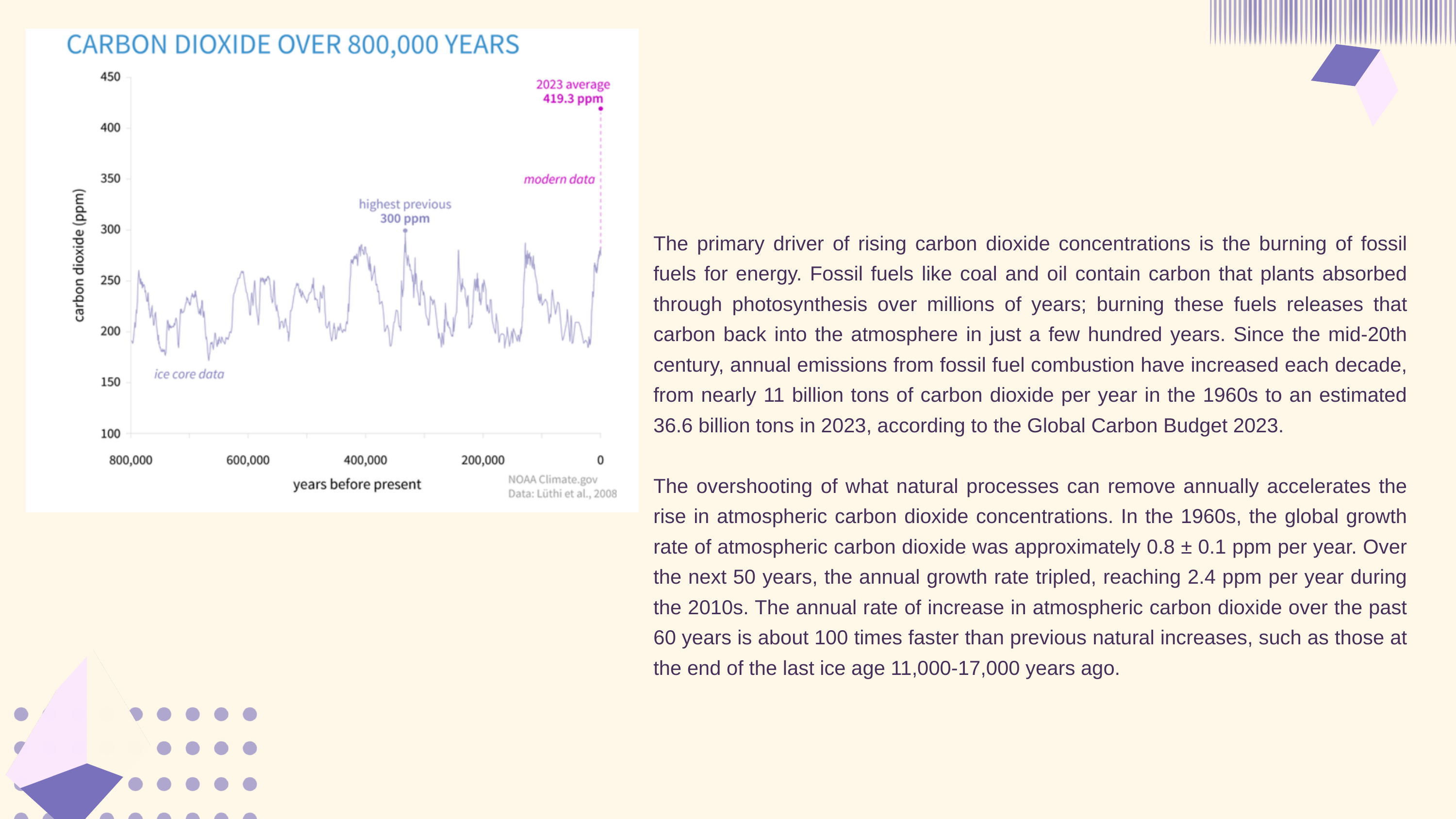

The primary driver of rising carbon dioxide concentrations is the burning of fossil fuels for energy. Fossil fuels like coal and oil contain carbon that plants absorbed through photosynthesis over millions of years; burning these fuels releases that carbon back into the atmosphere in just a few hundred years. Since the mid-20th century, annual emissions from fossil fuel combustion have increased each decade, from nearly 11 billion tons of carbon dioxide per year in the 1960s to an estimated 36.6 billion tons in 2023, according to the Global Carbon Budget 2023.

The overshooting of what natural processes can remove annually accelerates the rise in atmospheric carbon dioxide concentrations. In the 1960s, the global growth rate of atmospheric carbon dioxide was approximately 0.8 ± 0.1 ppm per year. Over the next 50 years, the annual growth rate tripled, reaching 2.4 ppm per year during the 2010s. The annual rate of increase in atmospheric carbon dioxide over the past 60 years is about 100 times faster than previous natural increases, such as those at the end of the last ice age 11,000-17,000 years ago.